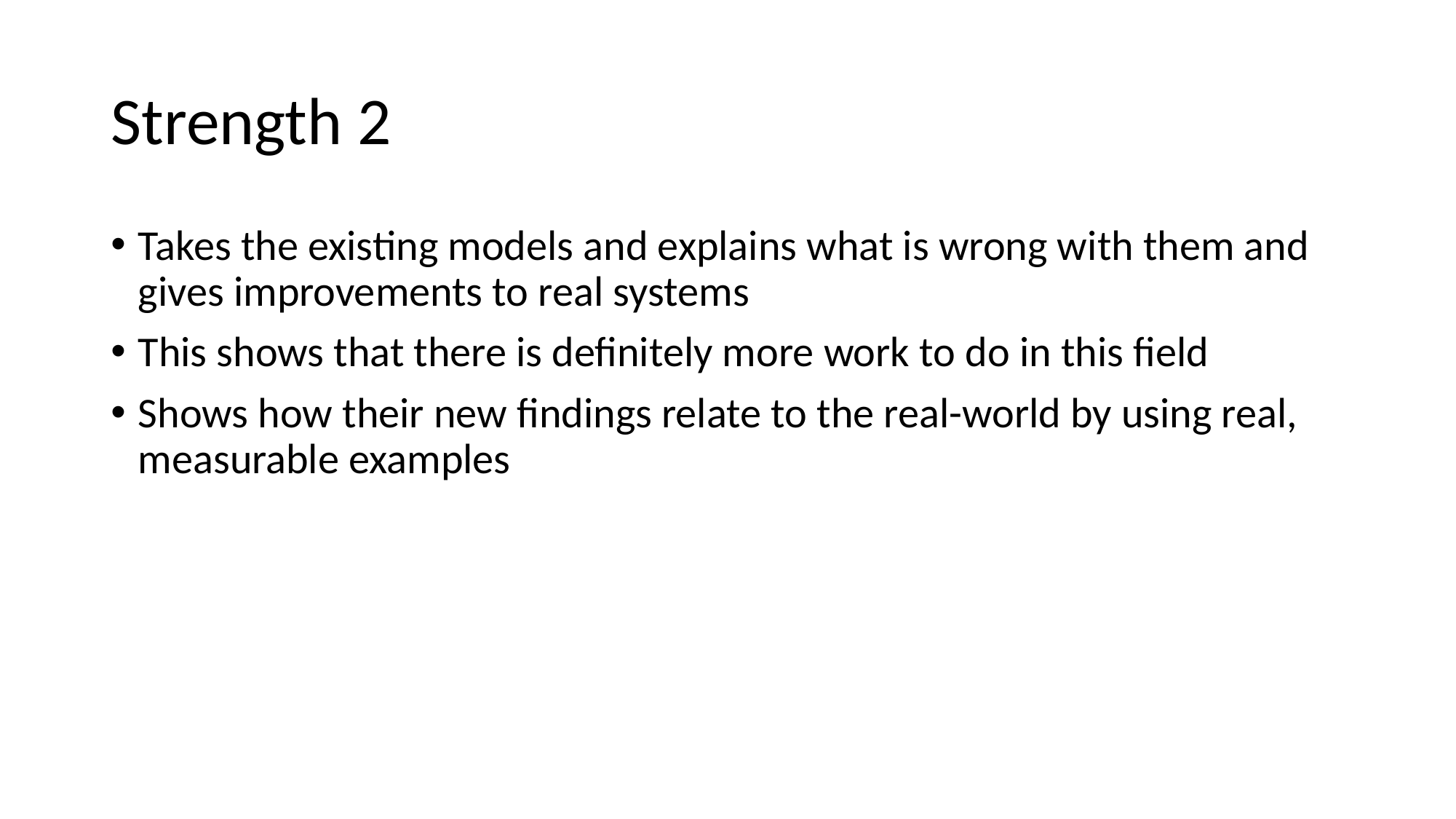

# Strength 2
Takes the existing models and explains what is wrong with them and gives improvements to real systems
This shows that there is definitely more work to do in this field
Shows how their new findings relate to the real-world by using real, measurable examples